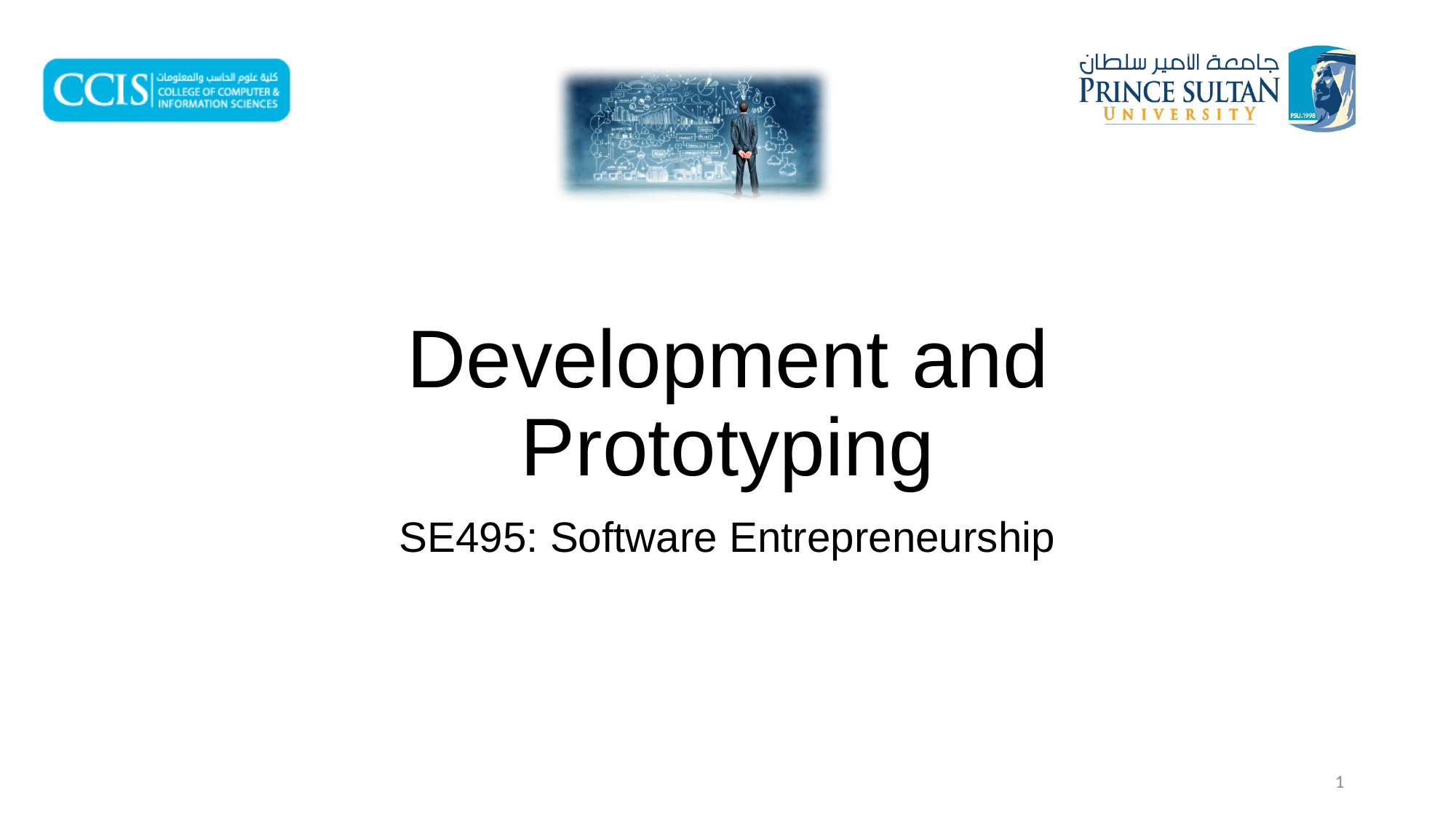

# Development and Prototyping
SE495: Software Entrepreneurship
1